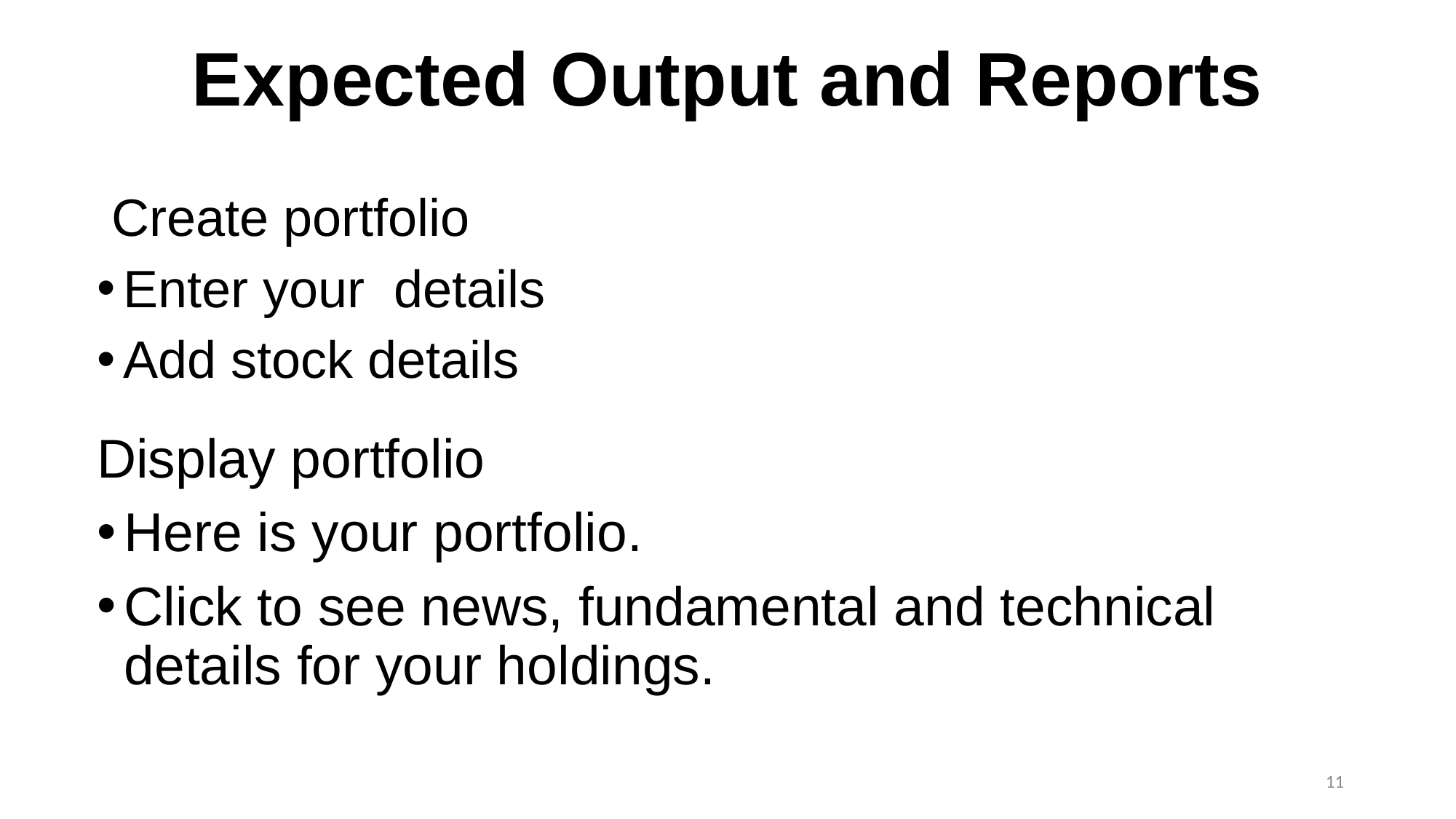

# Expected Output and Reports
 Create portfolio
Enter your  details
Add stock details

Display portfolio
Here is your portfolio.
Click to see news, fundamental and technical details for your holdings.

11